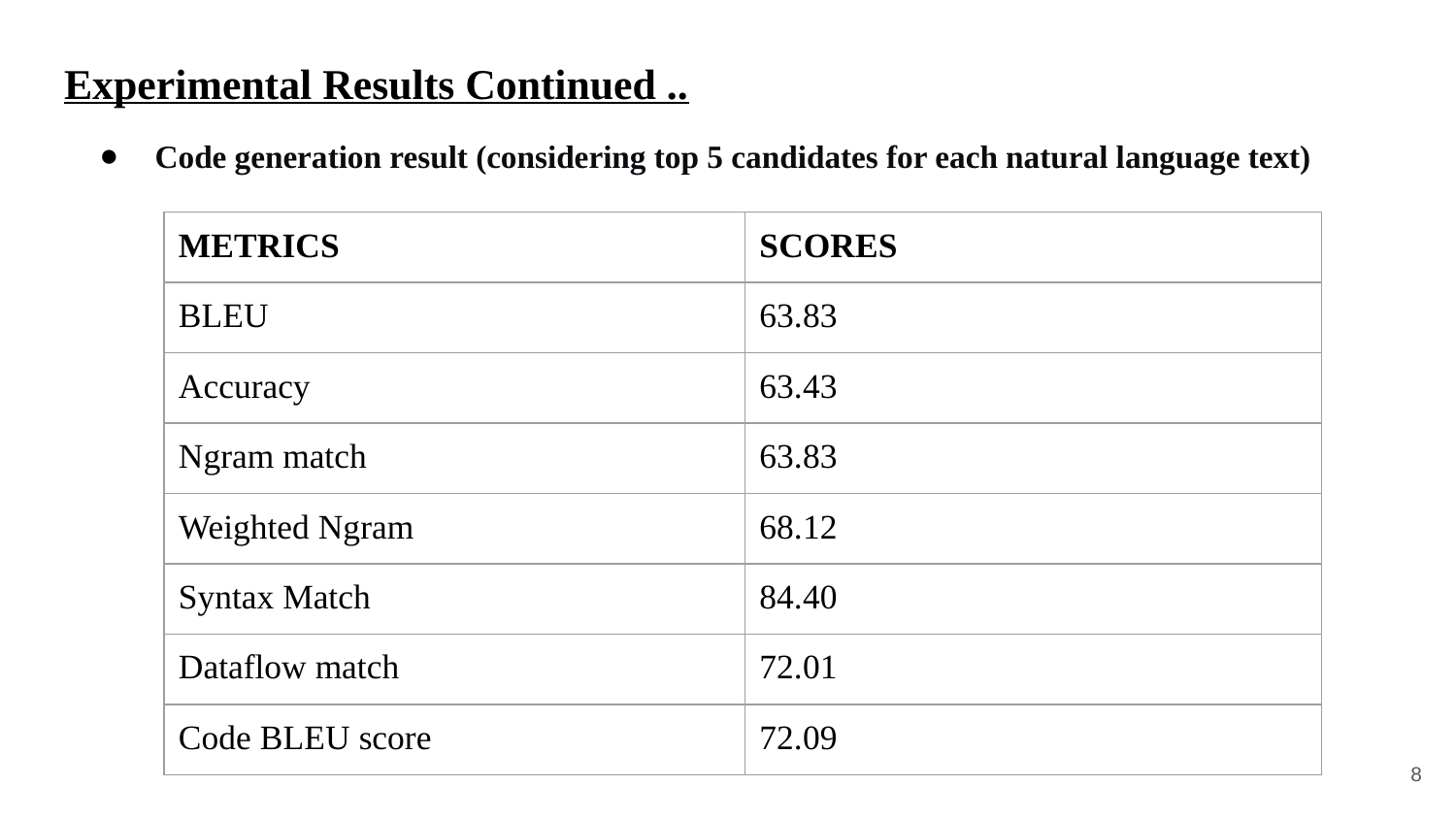

# Experimental Results Continued ..
Code generation result (considering top 5 candidates for each natural language text)

| METRICS | SCORES |
| --- | --- |
| BLEU | 63.83 |
| Accuracy | 63.43 |
| Ngram match | 63.83 |
| Weighted Ngram | 68.12 |
| Syntax Match | 84.40 |
| Dataflow match | 72.01 |
| Code BLEU score | 72.09 |
8